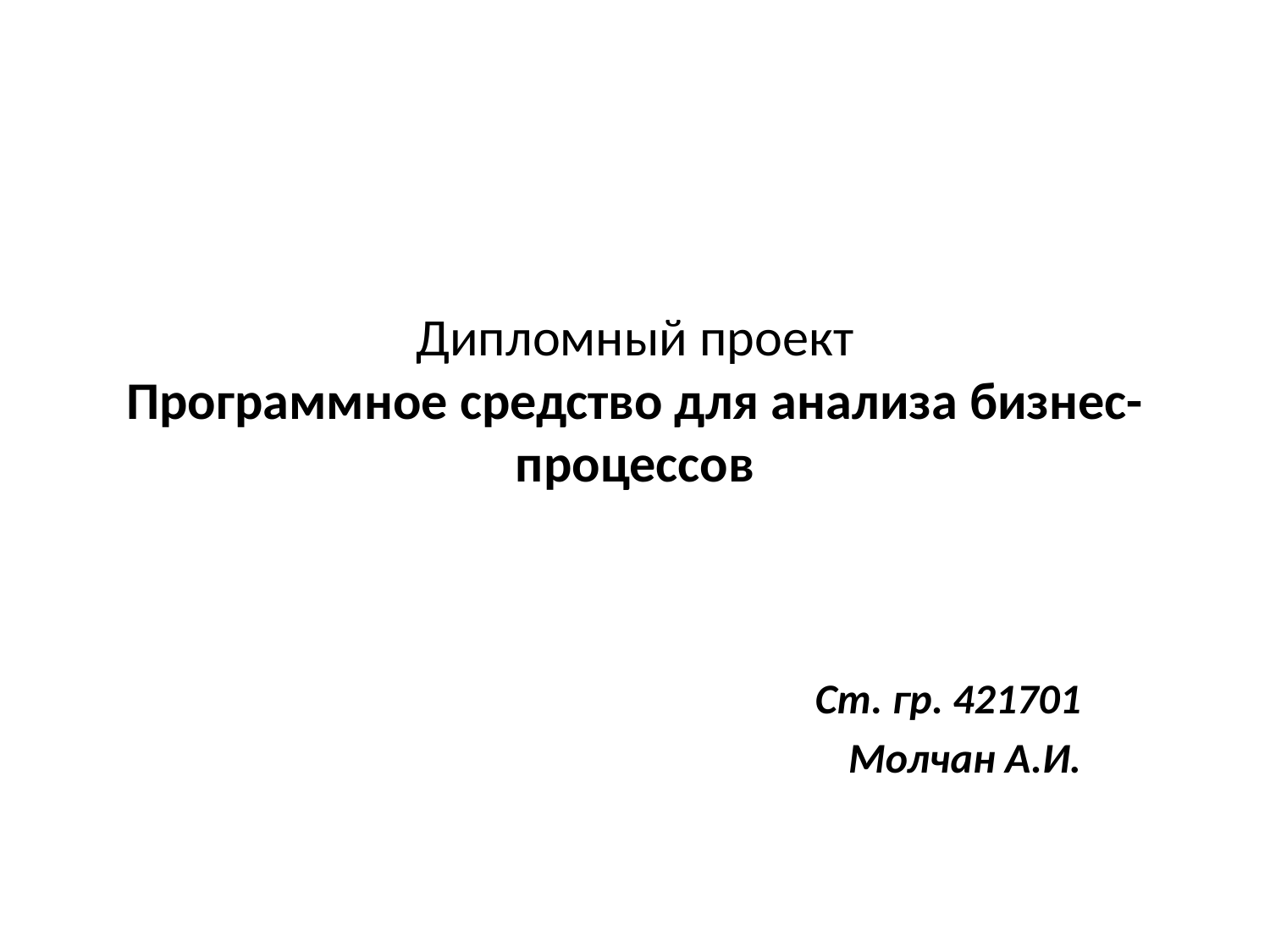

# Дипломный проект Программное средство для анализа бизнес-процессов

Ст. гр. 421701
Молчан А.И.